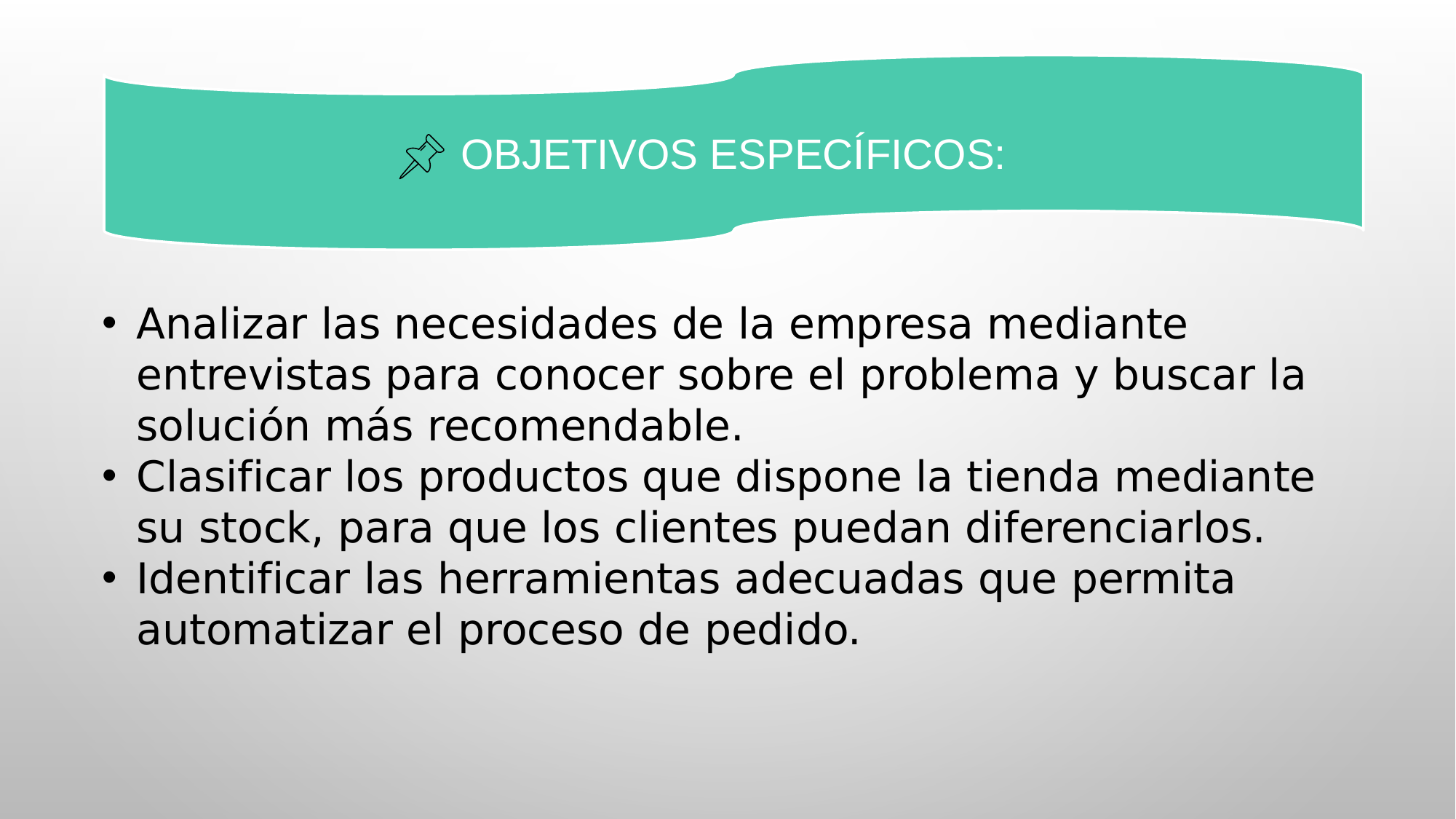

OBJETIVOS ESPECÍFICOS:

Analizar las necesidades de la empresa mediante entrevistas para conocer sobre el problema y buscar la solución más recomendable.
Clasificar los productos que dispone la tienda mediante su stock, para que los clientes puedan diferenciarlos.
Identificar las herramientas adecuadas que permita automatizar el proceso de pedido.